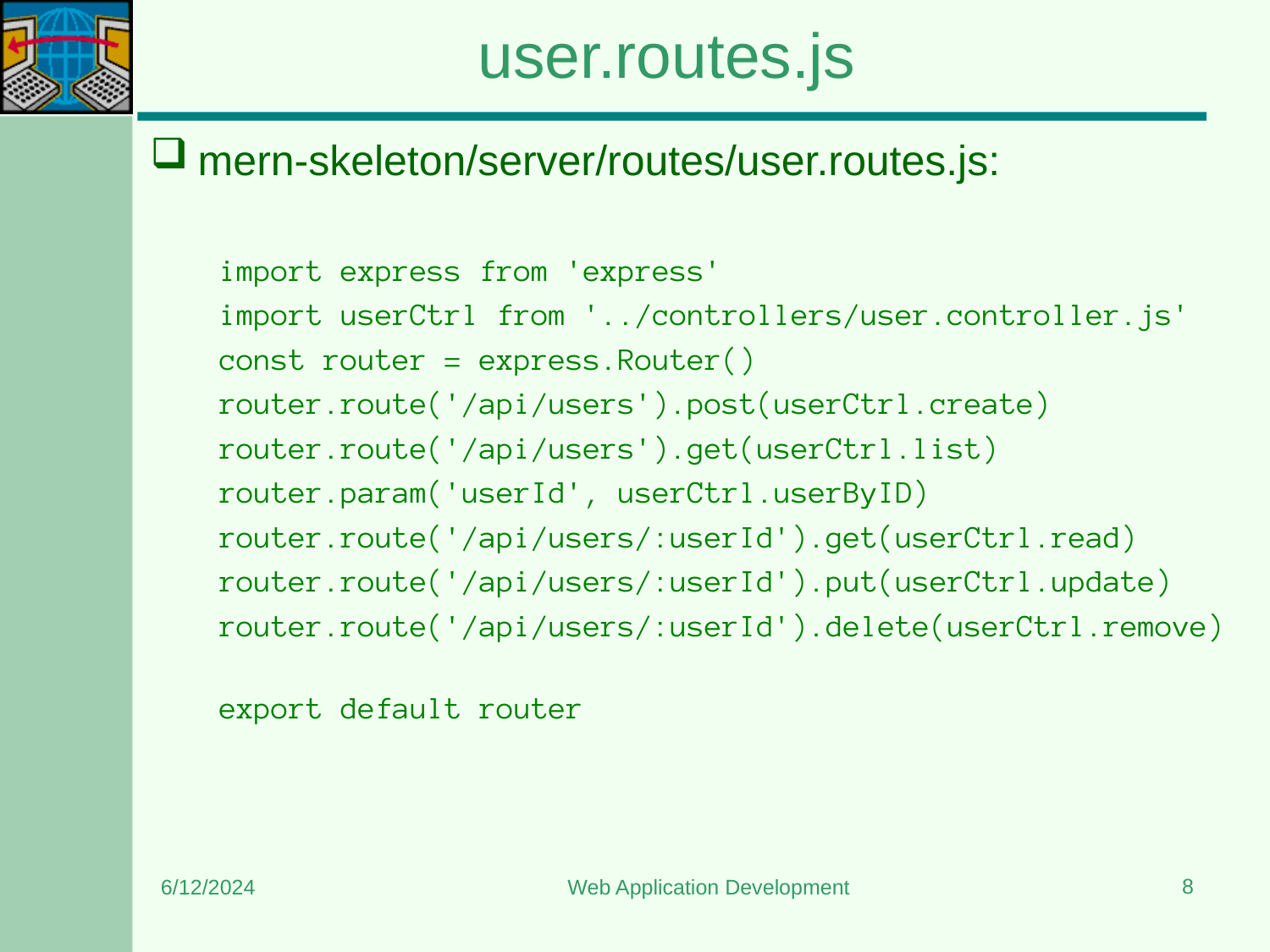

# user.routes.js
mern-skeleton/server/routes/user.routes.js:

    import express from 'express'
    import userCtrl from '../controllers/user.controller.js'
    const router = express.Router()
    router.route('/api/users').post(userCtrl.create)
    router.route('/api/users').get(userCtrl.list)
    router.param('userId', userCtrl.userByID)
    router.route('/api/users/:userId').get(userCtrl.read)
    router.route('/api/users/:userId').put(userCtrl.update)
    router.route('/api/users/:userId').delete(userCtrl.remove)
    export default router

8
6/12/2024
Web Application Development